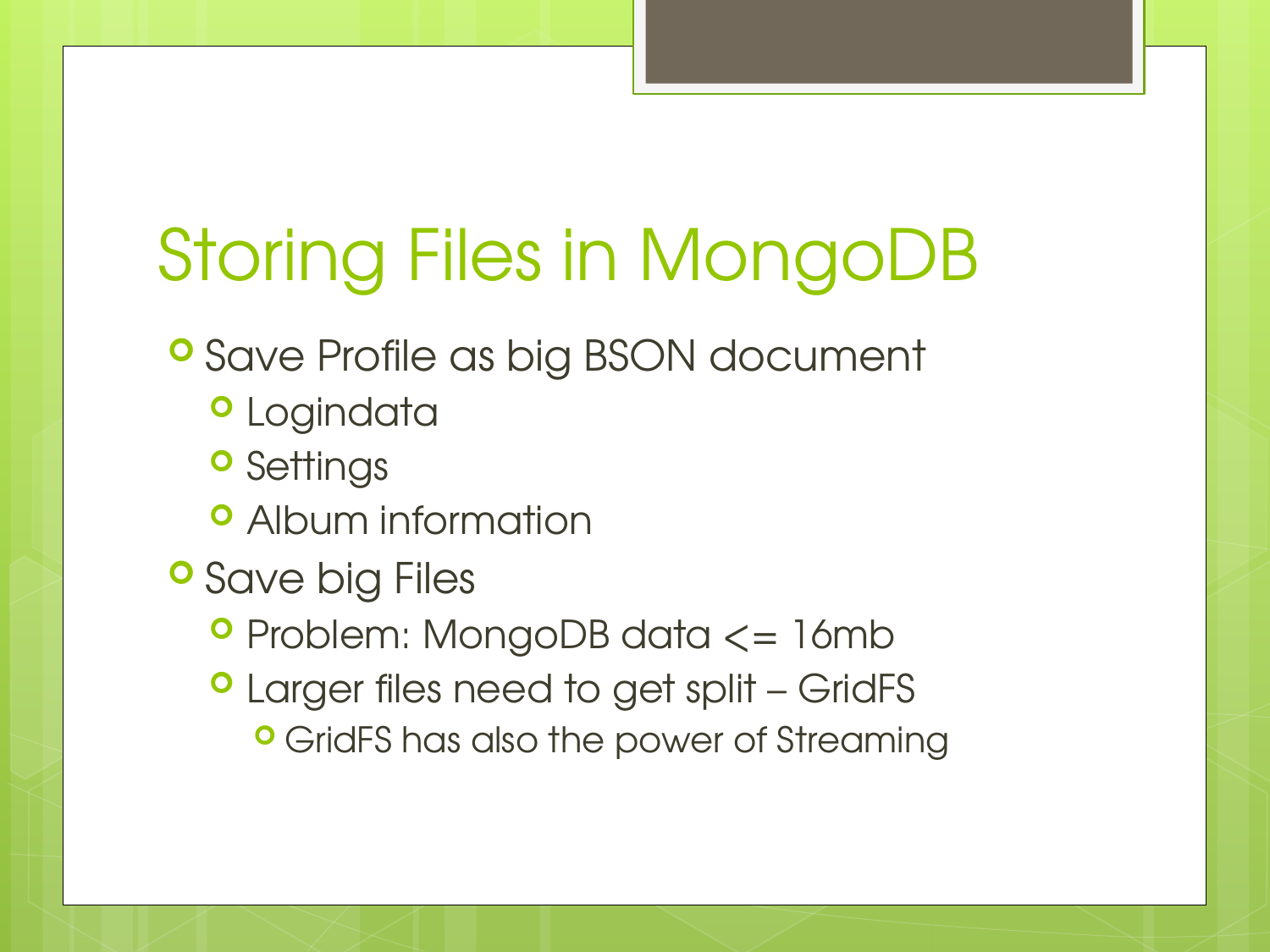

# Storing Files in MongoDB
Save Profile as big BSON document
Logindata
Settings
Album information
Save big Files
Problem: MongoDB data <= 16mb
Larger files need to get split – GridFS
GridFS has also the power of Streaming